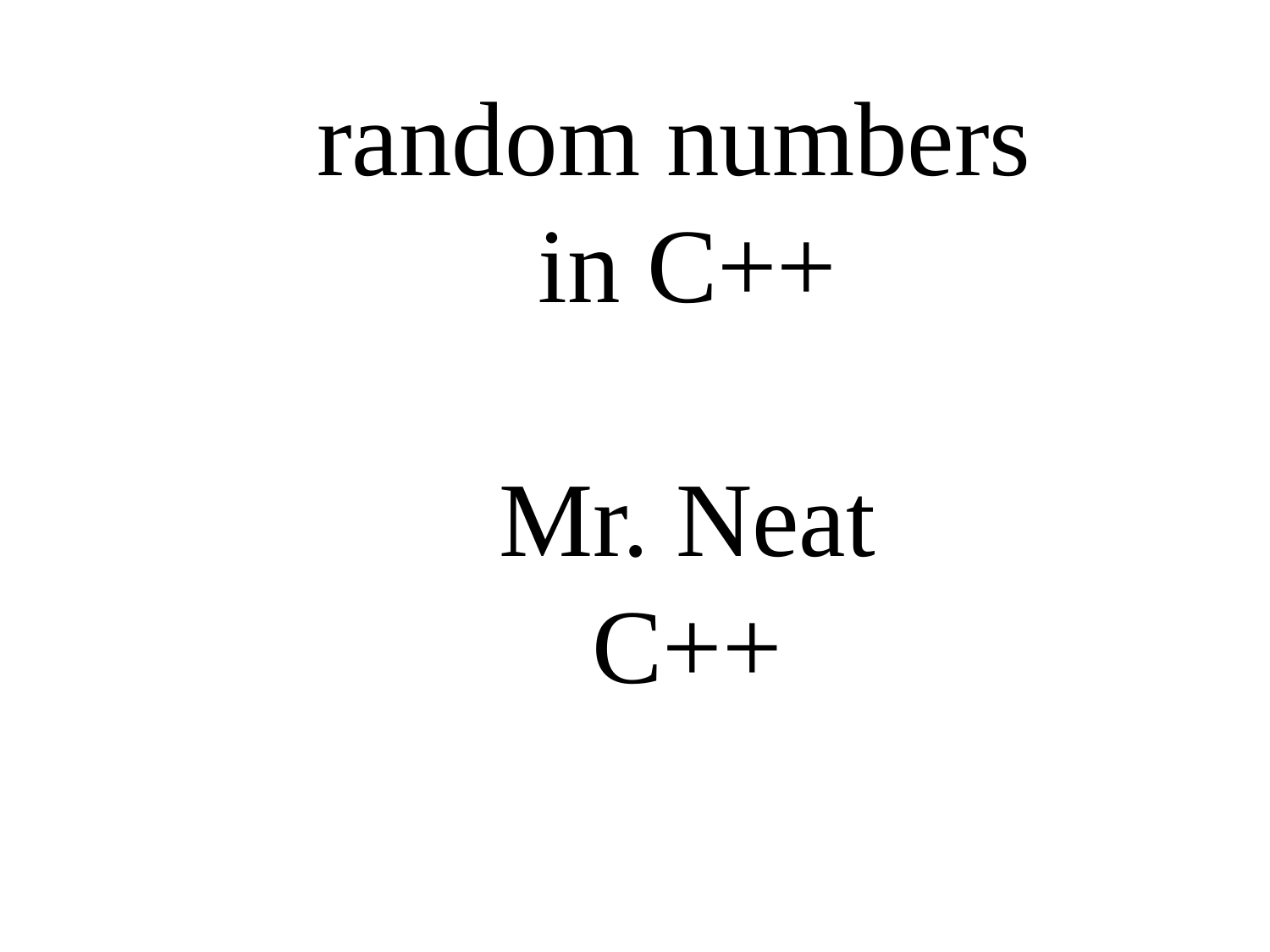

random numbers
in C++

Mr. Neat
C++